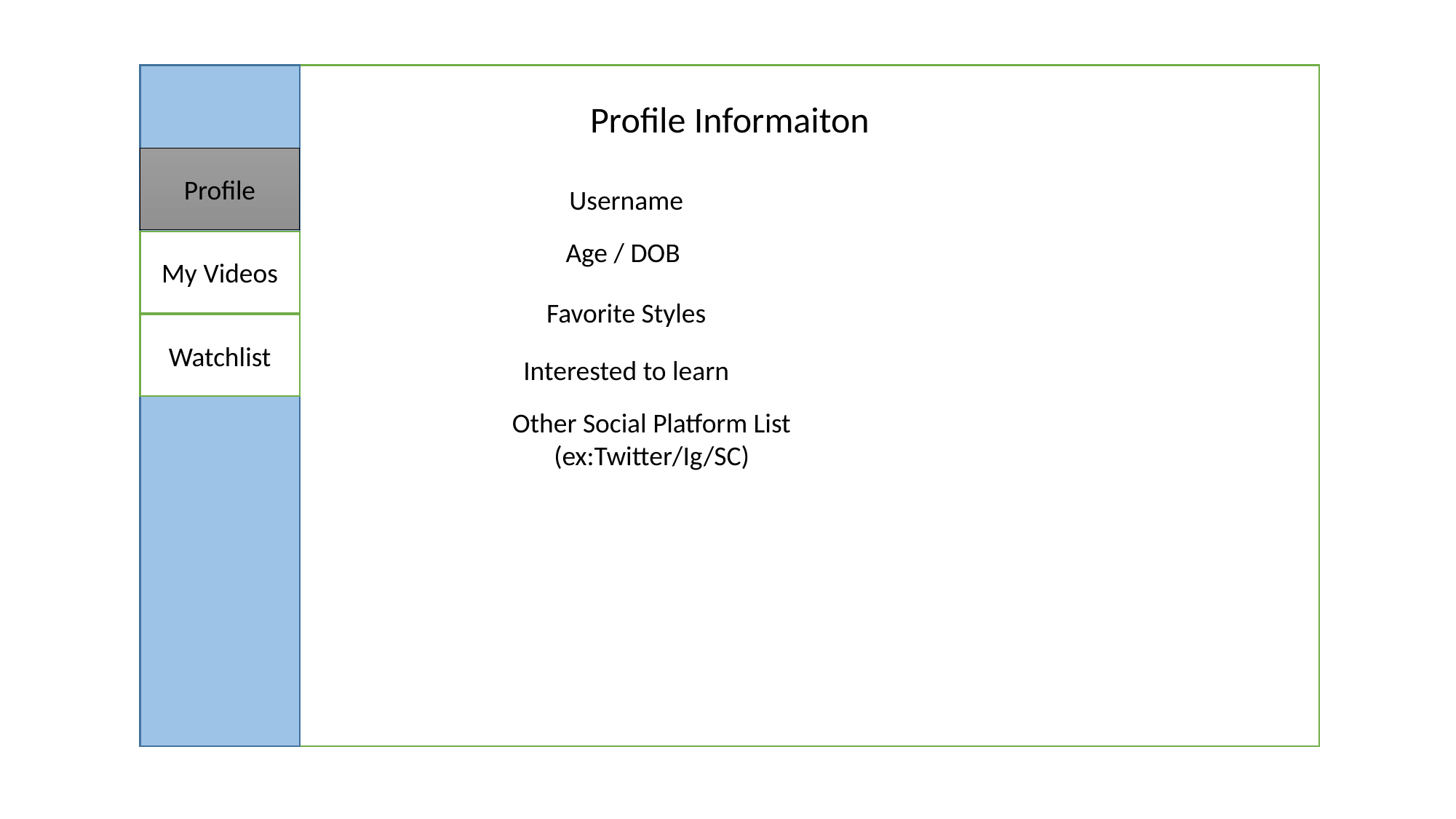

Profile Informaiton
Profile
Username
Age / DOB
My Videos
Favorite Styles
Watchlist
Interested to learn
Other Social Platform List (ex:Twitter/Ig/SC)